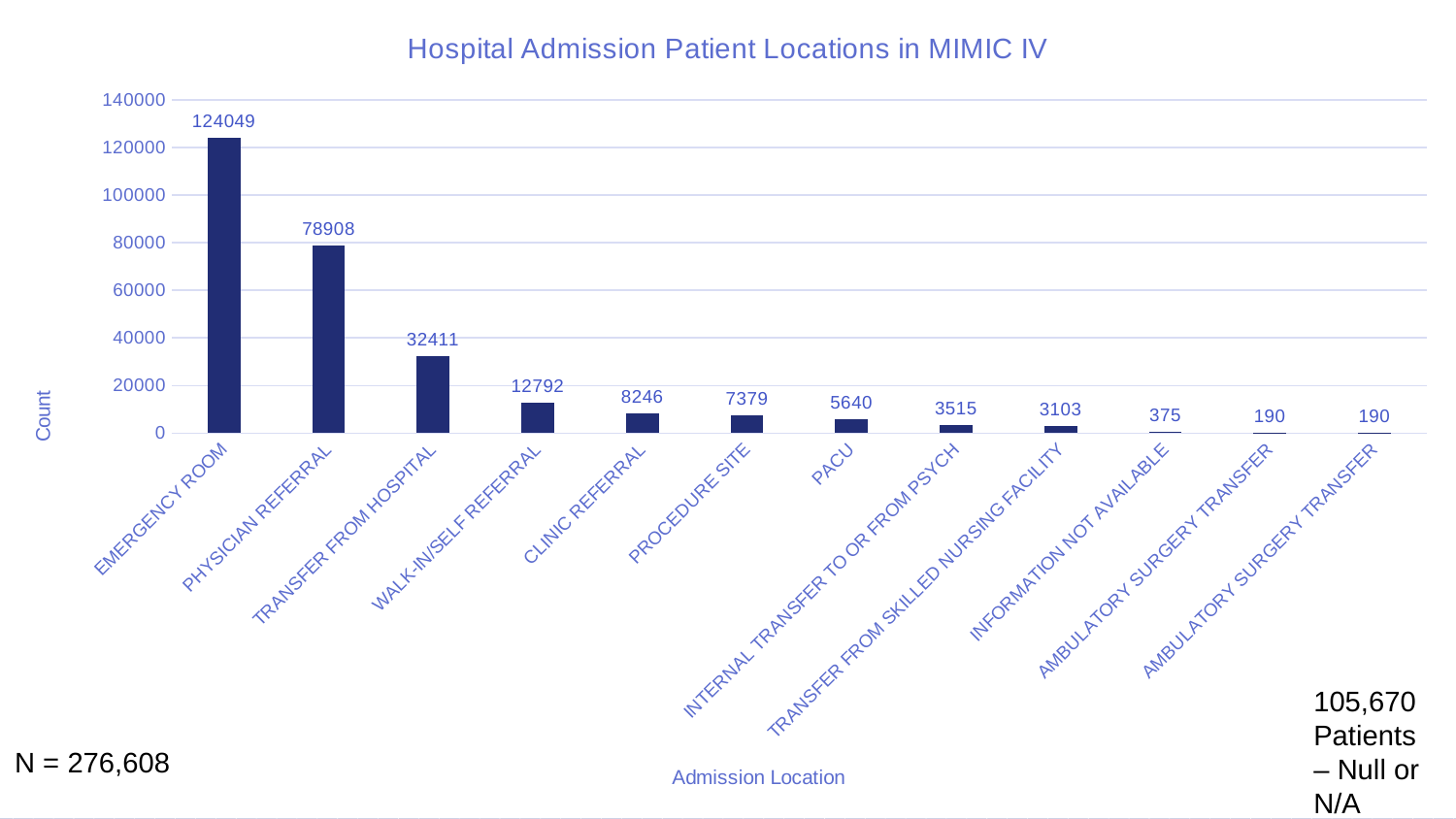

### Chart: Hospital Admission Patient Locations in MIMIC IV

| Category |  location_count |
|---|---|
| EMERGENCY ROOM | 124049.0 |
| PHYSICIAN REFERRAL | 78908.0 |
| TRANSFER FROM HOSPITAL | 32411.0 |
| WALK-IN/SELF REFERRAL | 12792.0 |
| CLINIC REFERRAL | 8246.0 |
| PROCEDURE SITE | 7379.0 |
| PACU | 5640.0 |
| INTERNAL TRANSFER TO OR FROM PSYCH | 3515.0 |
| TRANSFER FROM SKILLED NURSING FACILITY | 3103.0 |
| INFORMATION NOT AVAILABLE | 375.0 |
| AMBULATORY SURGERY TRANSFER | 190.0 |
| AMBULATORY SURGERY TRANSFER | 190.0 |
105,670 Patients – Null or N/A
N = 276,608